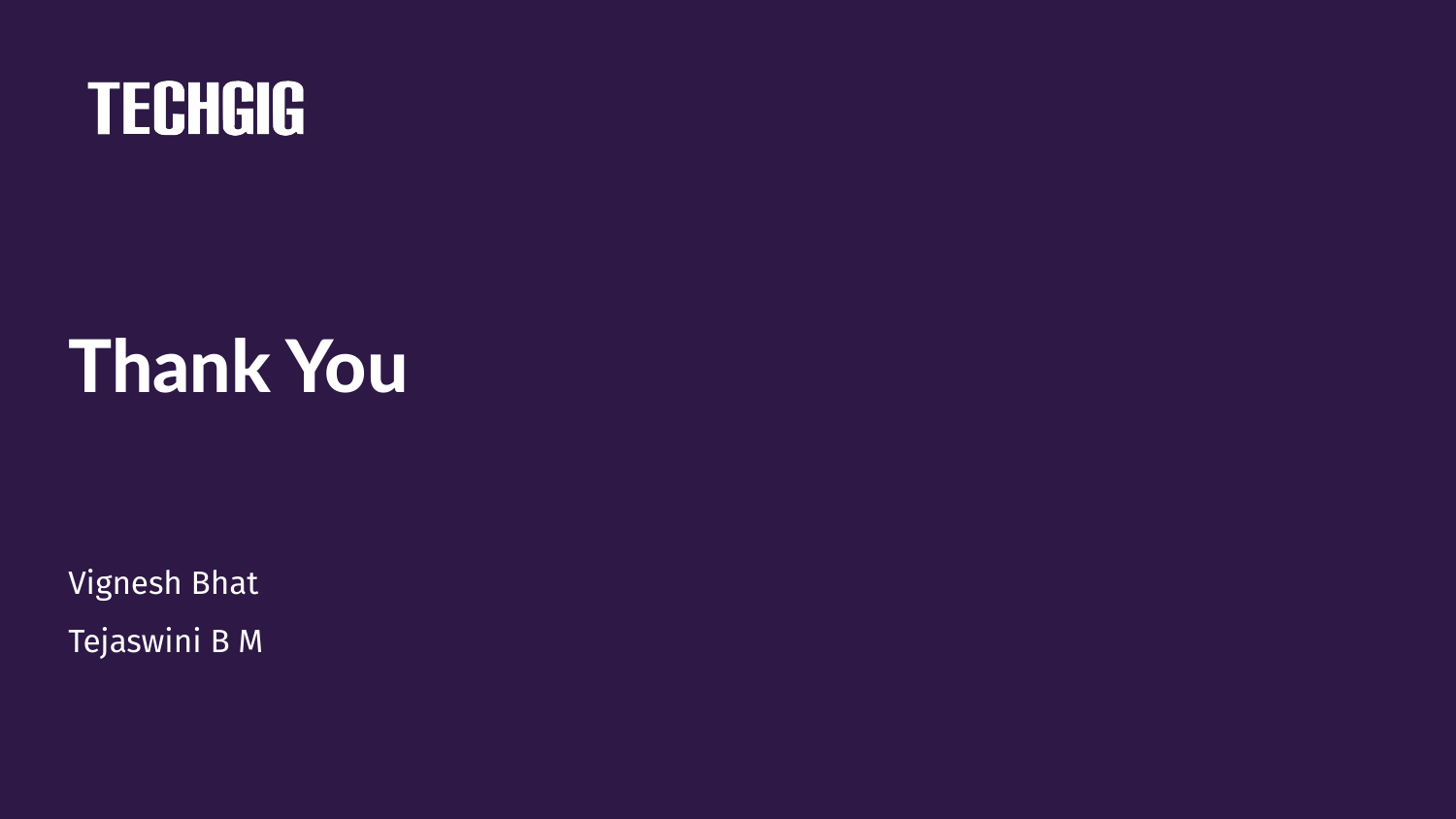

# Thank You
Vignesh Bhat
Tejaswini B M